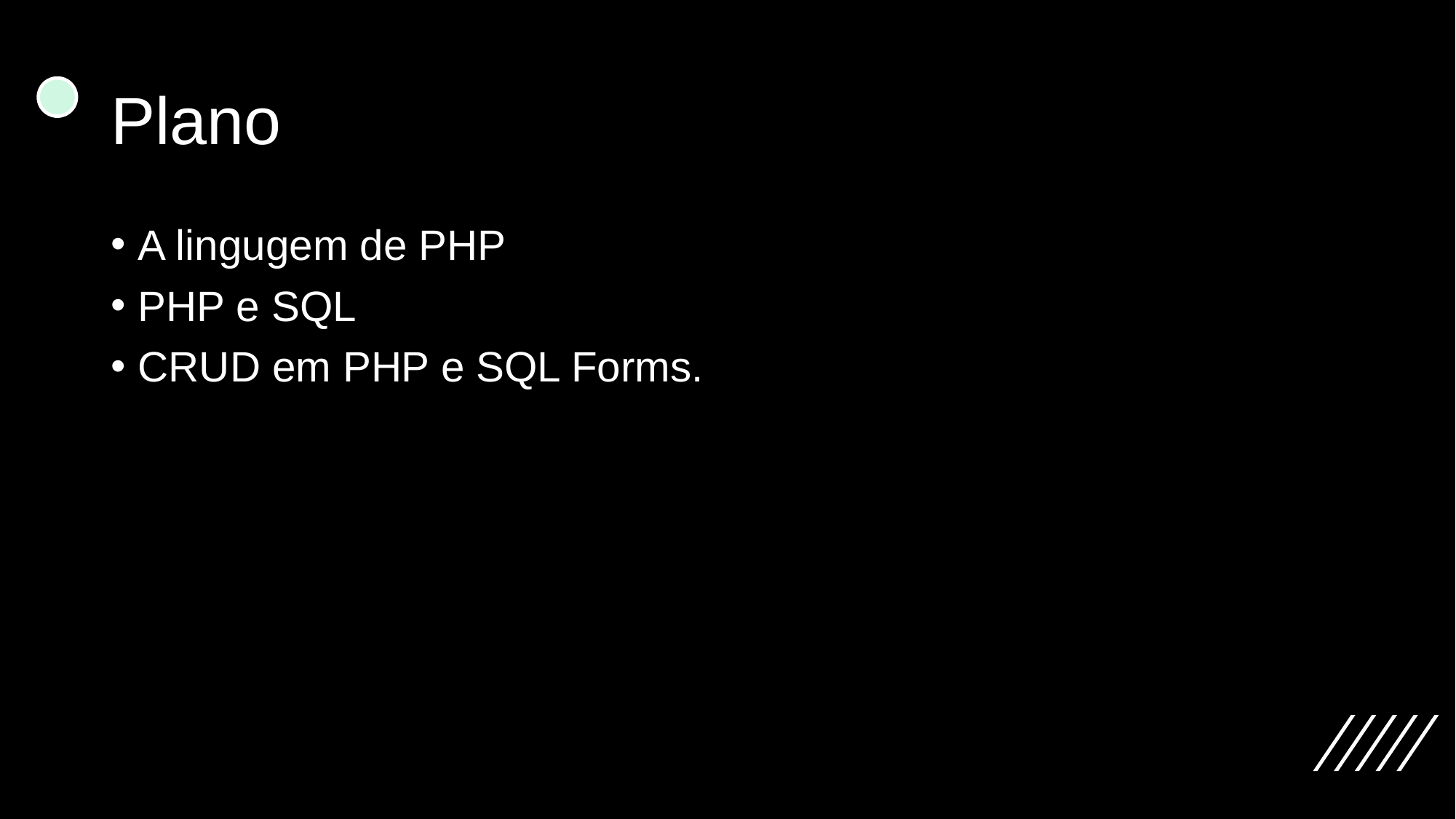

# Plano
A lingugem de PHP
PHP e SQL
CRUD em PHP e SQL Forms.